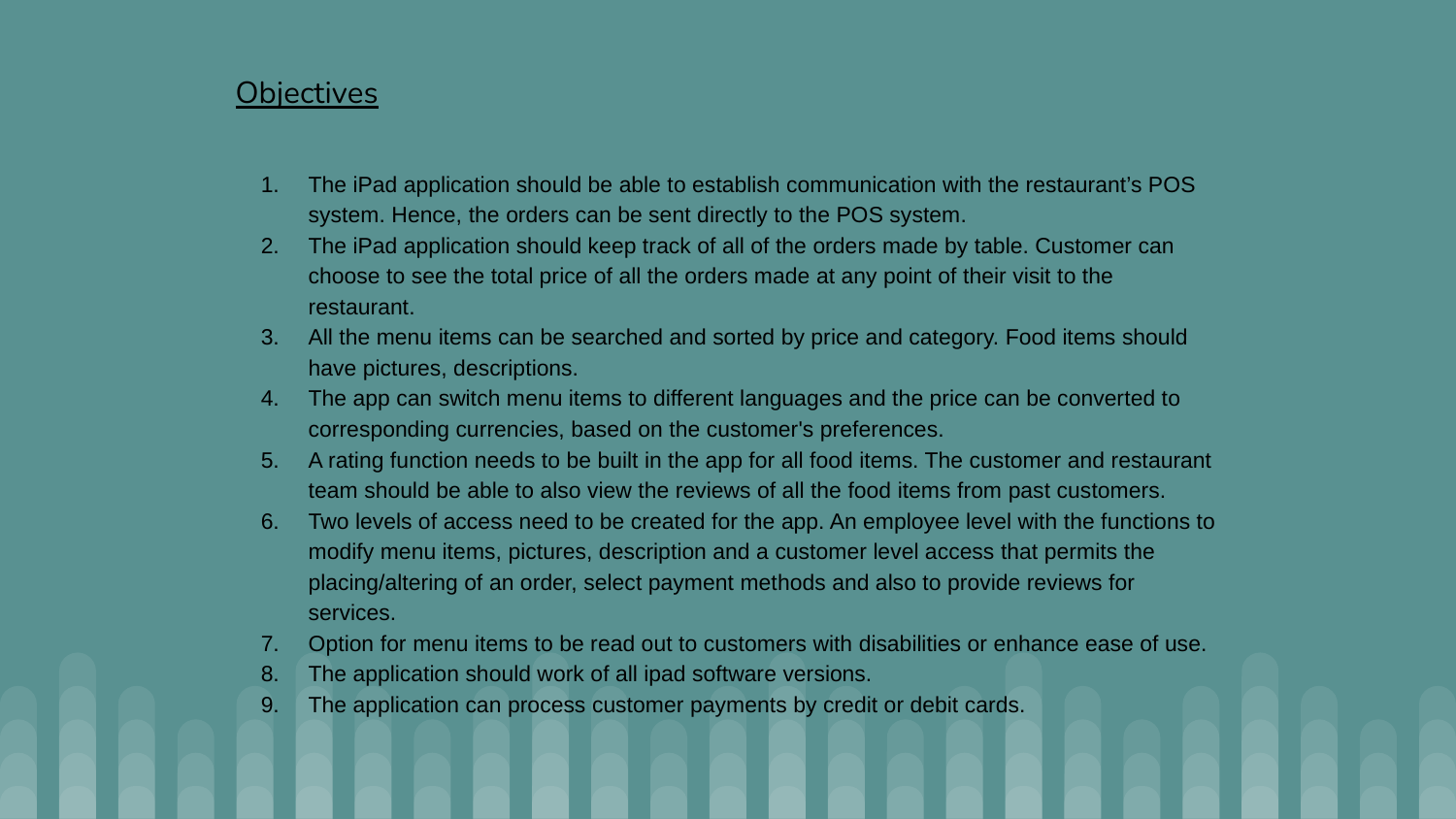

# Objectives
The iPad application should be able to establish communication with the restaurant’s POS system. Hence, the orders can be sent directly to the POS system.
The iPad application should keep track of all of the orders made by table. Customer can choose to see the total price of all the orders made at any point of their visit to the restaurant.
All the menu items can be searched and sorted by price and category. Food items should have pictures, descriptions.
The app can switch menu items to different languages and the price can be converted to corresponding currencies, based on the customer's preferences.
A rating function needs to be built in the app for all food items. The customer and restaurant team should be able to also view the reviews of all the food items from past customers.
Two levels of access need to be created for the app. An employee level with the functions to modify menu items, pictures, description and a customer level access that permits the placing/altering of an order, select payment methods and also to provide reviews for services.
Option for menu items to be read out to customers with disabilities or enhance ease of use.
The application should work of all ipad software versions.
The application can process customer payments by credit or debit cards.